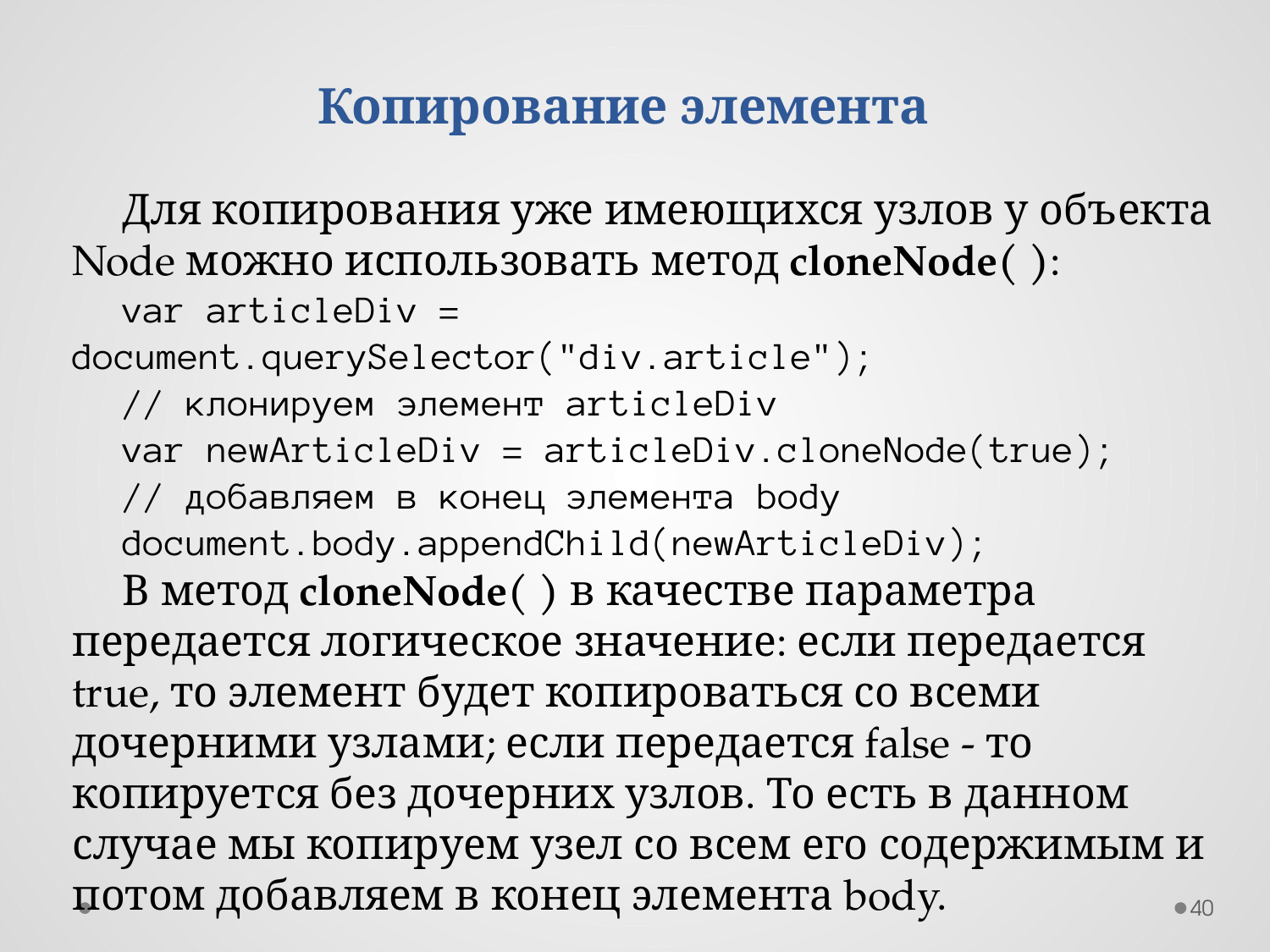

Копирование элемента
Для копирования уже имеющихся узлов у объекта Node можно использовать метод cloneNode( ):
var articleDiv = document.querySelector("div.article");
// клонируем элемент articleDiv
var newArticleDiv = articleDiv.cloneNode(true);
// добавляем в конец элемента body
document.body.appendChild(newArticleDiv);
В метод cloneNode( ) в качестве параметра передается логическое значение: если передается true, то элемент будет копироваться со всеми дочерними узлами; если передается false - то копируется без дочерних узлов. То есть в данном случае мы копируем узел со всем его содержимым и потом добавляем в конец элемента body.
40